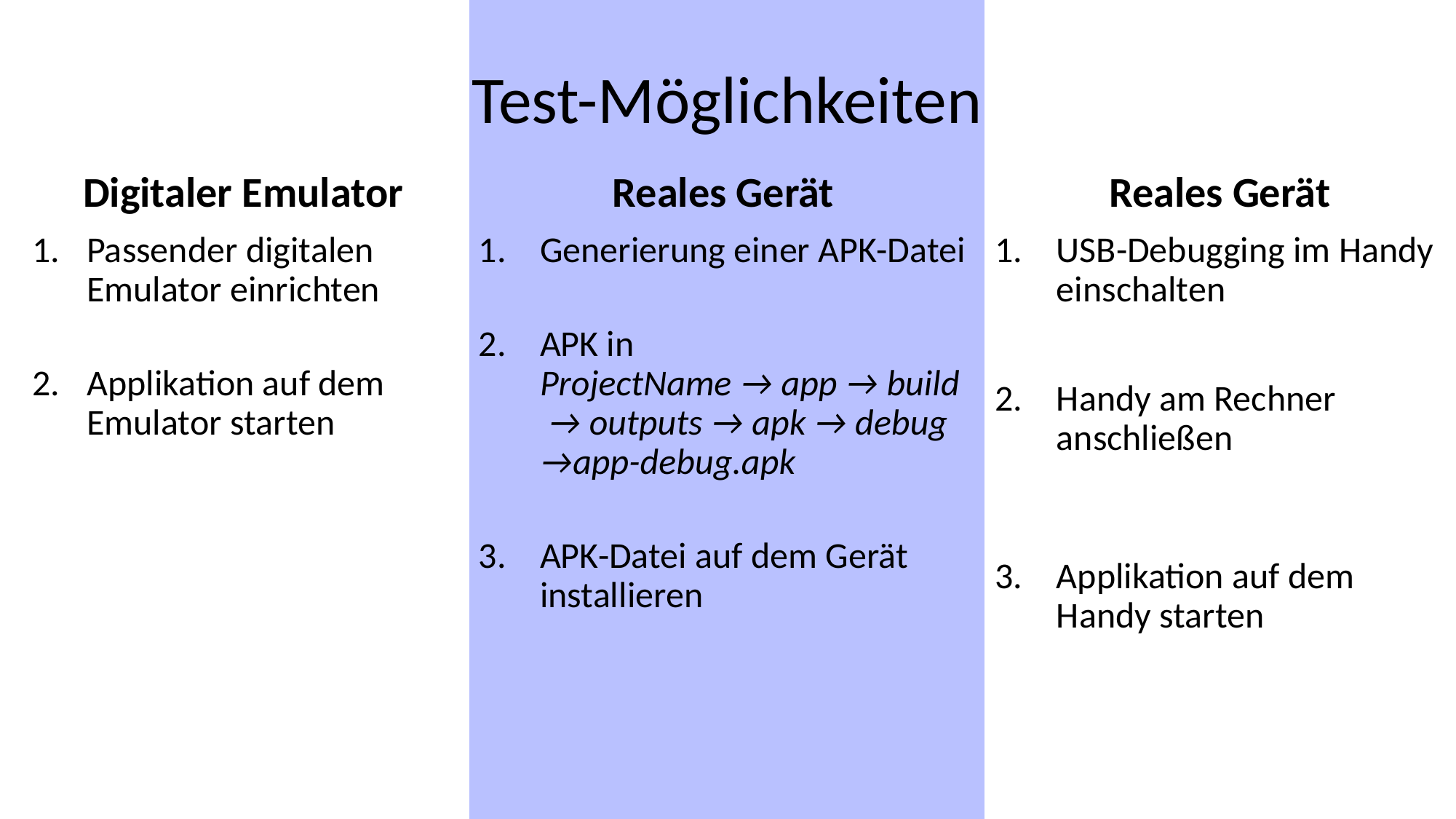

# Test-Möglichkeiten
Digitaler Emulator
Passender digitalen Emulator einrichten
Applikation auf dem Emulator starten

Reales Gerät
Generierung einer APK-Datei
APK in
ProjectName → app → build  → outputs → apk → debug →app-debug.apk
APK-Datei auf dem Gerät installieren

Reales Gerät
USB-Debugging im Handy einschalten

Handy am Rechner anschließen

Applikation auf dem Handy starten